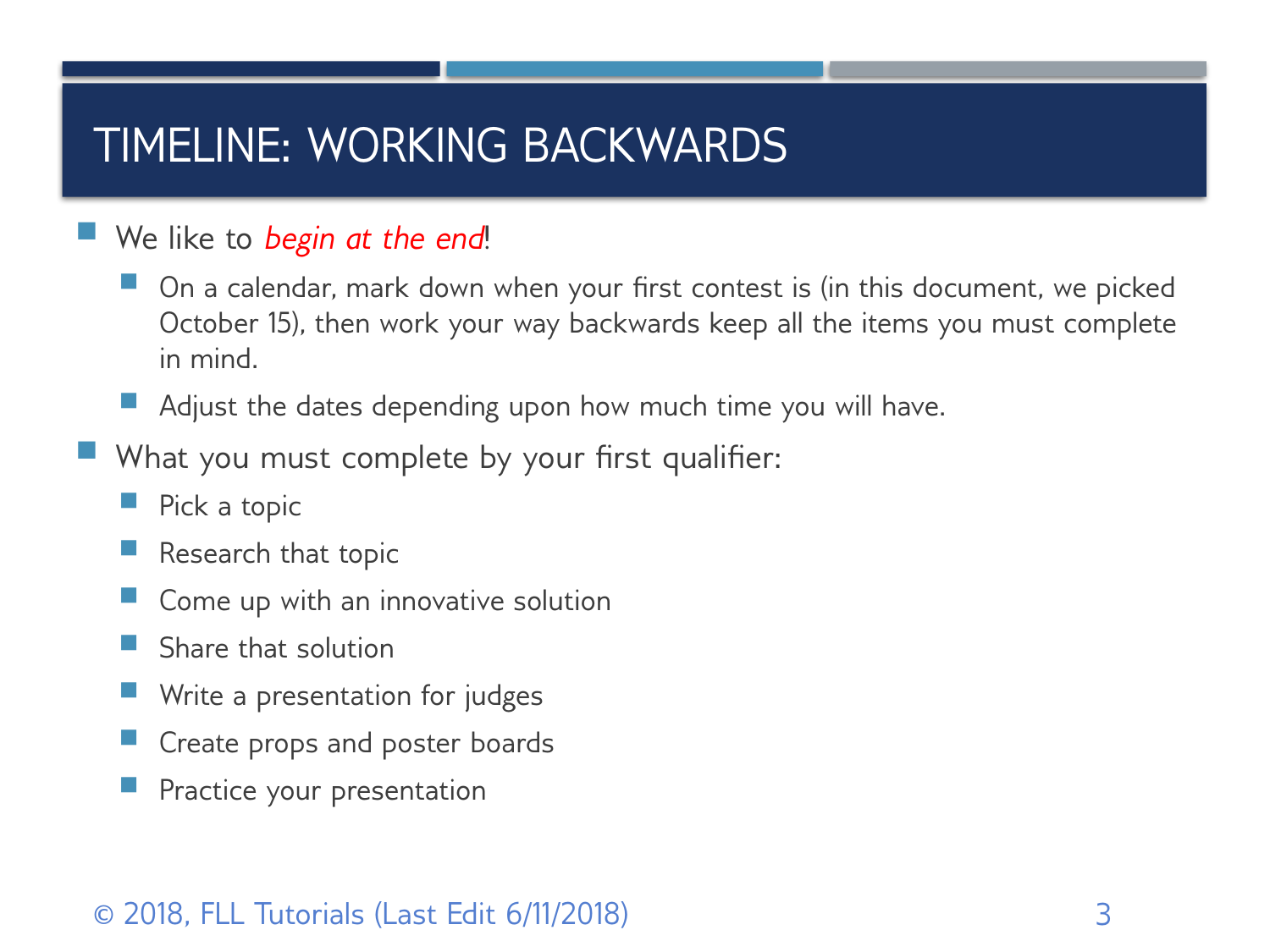

# TIMElINE: WORKING BACKWARDS
We like to begin at the end!
On a calendar, mark down when your first contest is (in this document, we picked October 15), then work your way backwards keep all the items you must complete in mind.
Adjust the dates depending upon how much time you will have.
What you must complete by your first qualifier:
Pick a topic
Research that topic
Come up with an innovative solution
Share that solution
Write a presentation for judges
Create props and poster boards
Practice your presentation
© 2018, FLL Tutorials (Last Edit 6/11/2018)
3